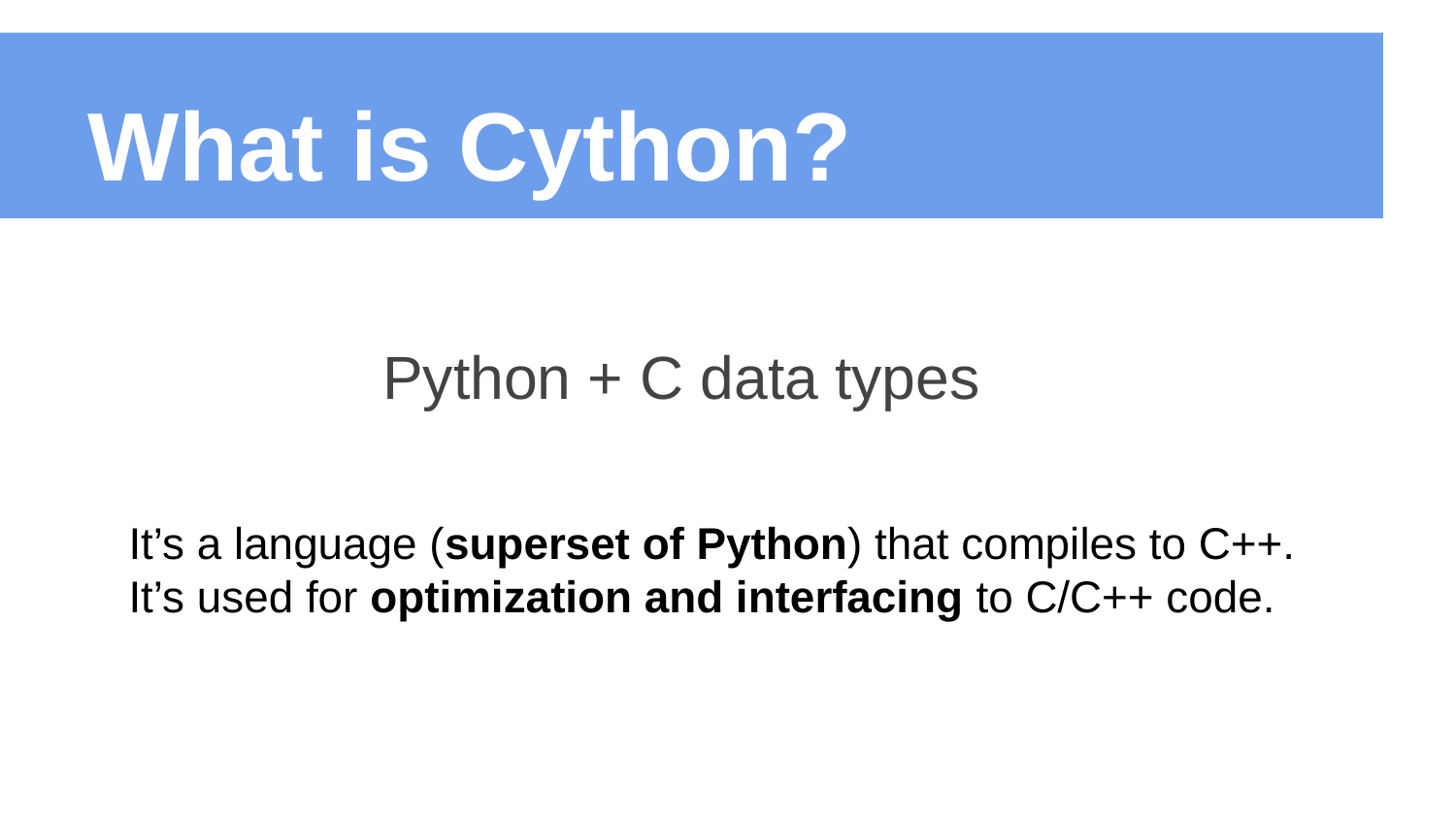

# What is Cython?

Python + C data types
It’s a language (superset of Python) that compiles to C++.
It’s used for optimization and interfacing to C/C++ code.